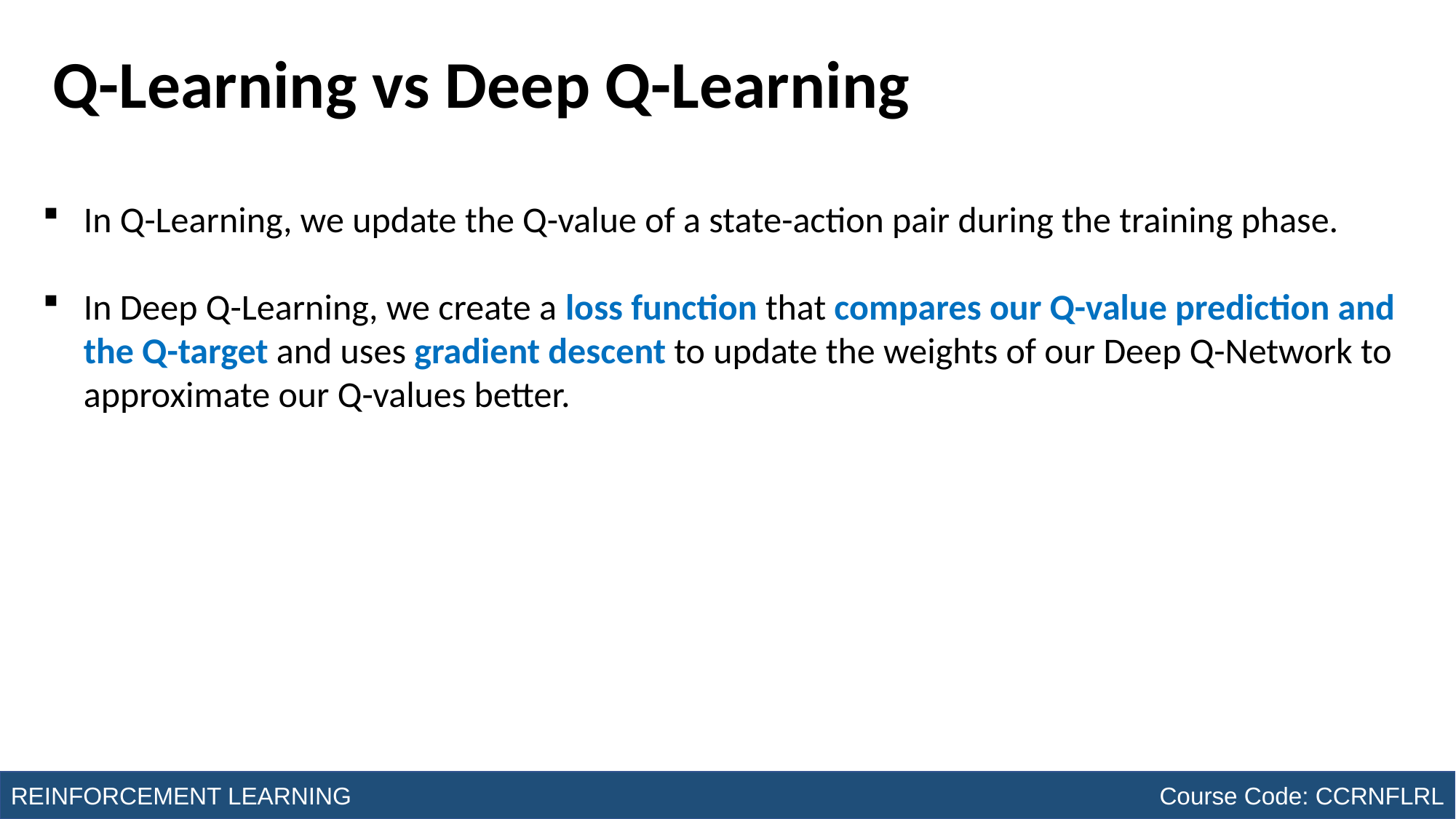

Course Code: CCINCOM/L
INTRODUCTION TO COMPUTING
# Q-Learning vs Deep Q-Learning
In Q-Learning, we update the Q-value of a state-action pair during the training phase.

In Deep Q-Learning, we create a loss function that compares our Q-value prediction and the Q-target and uses gradient descent to update the weights of our Deep Q-Network to approximate our Q-values better.

Joseph Marvin R. Imperial
REINFORCEMENT LEARNING
NU College of Computing and Information Technologies
Course Code: CCRNFLRL